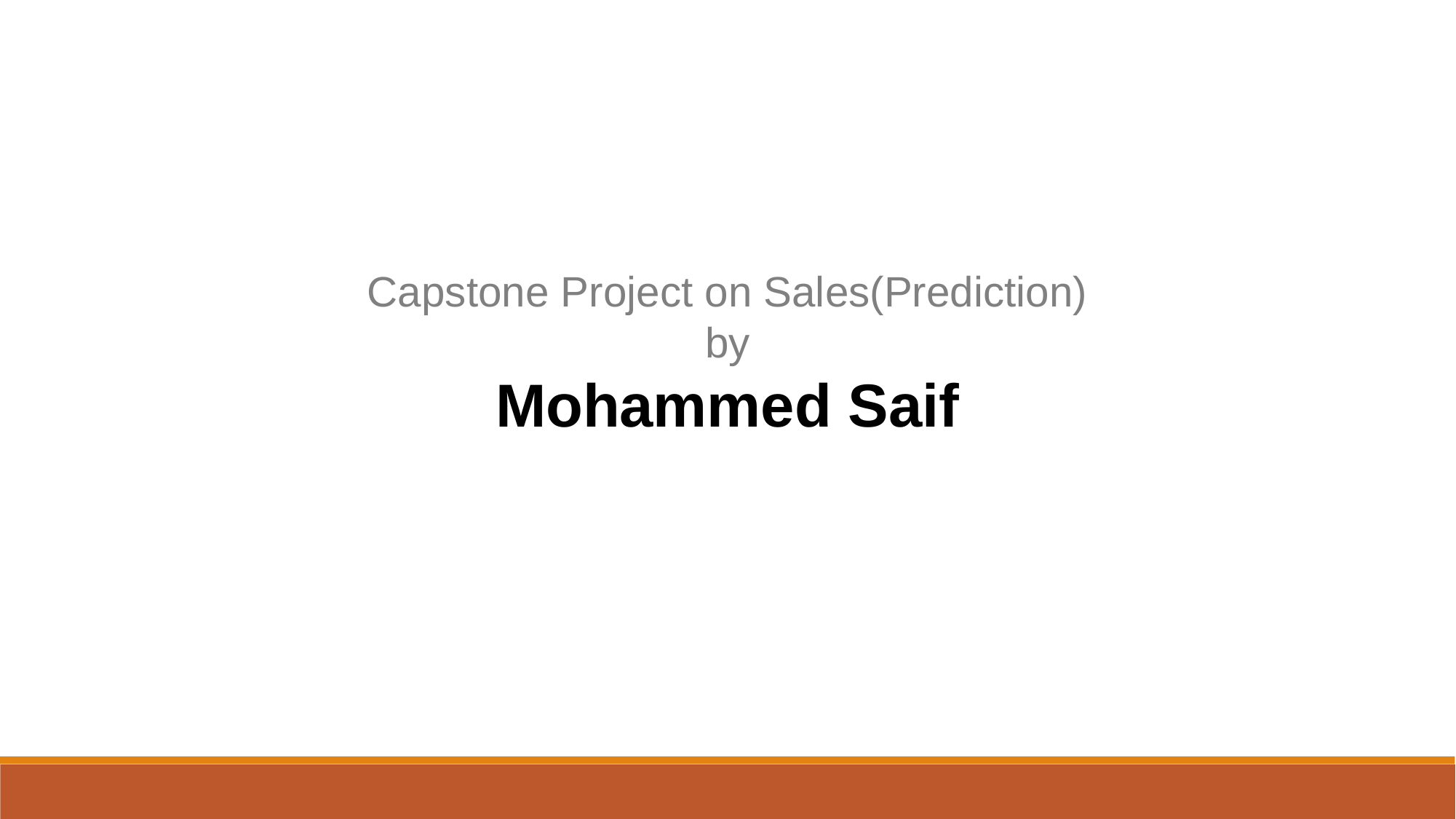

Capstone Project on Sales(Prediction)
by
Mohammed Saif